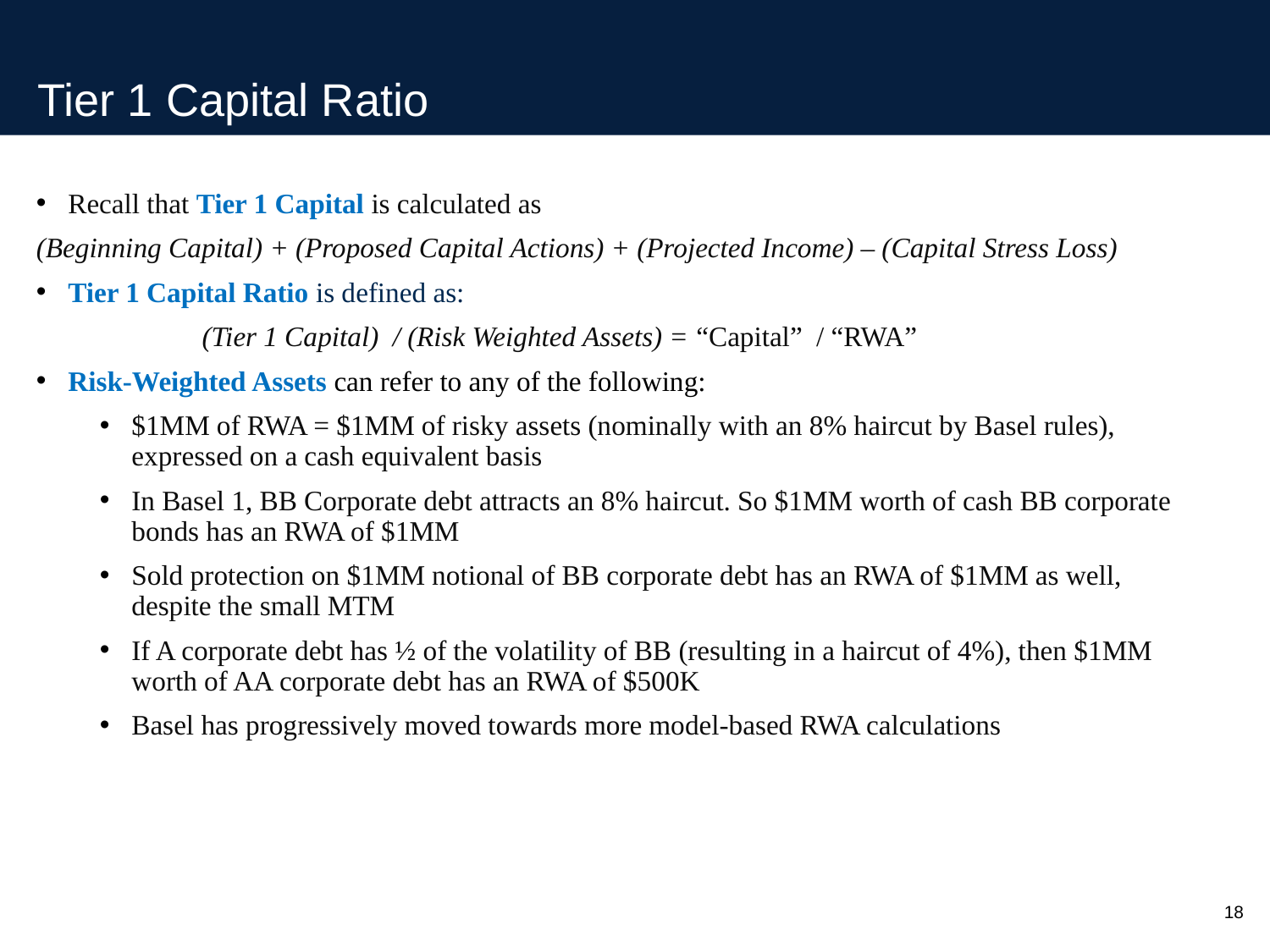

Tier 1 Capital Ratio

Recall that Tier 1 Capital is calculated as
(Beginning Capital) + (Proposed Capital Actions) + (Projected Income) – (Capital Stress Loss)
Tier 1 Capital Ratio is defined as:
		 (Tier 1 Capital)  / (Risk Weighted Assets) = “Capital”  / “RWA”
Risk-Weighted Assets can refer to any of the following:
$1MM of RWA = $1MM of risky assets (nominally with an 8% haircut by Basel rules), expressed on a cash equivalent basis
In Basel 1, BB Corporate debt attracts an 8% haircut. So $1MM worth of cash BB corporate bonds has an RWA of $1MM
Sold protection on $1MM notional of BB corporate debt has an RWA of $1MM as well, despite the small MTM
If A corporate debt has ½ of the volatility of BB (resulting in a haircut of 4%), then $1MM worth of AA corporate debt has an RWA of $500K
Basel has progressively moved towards more model-based RWA calculations

18